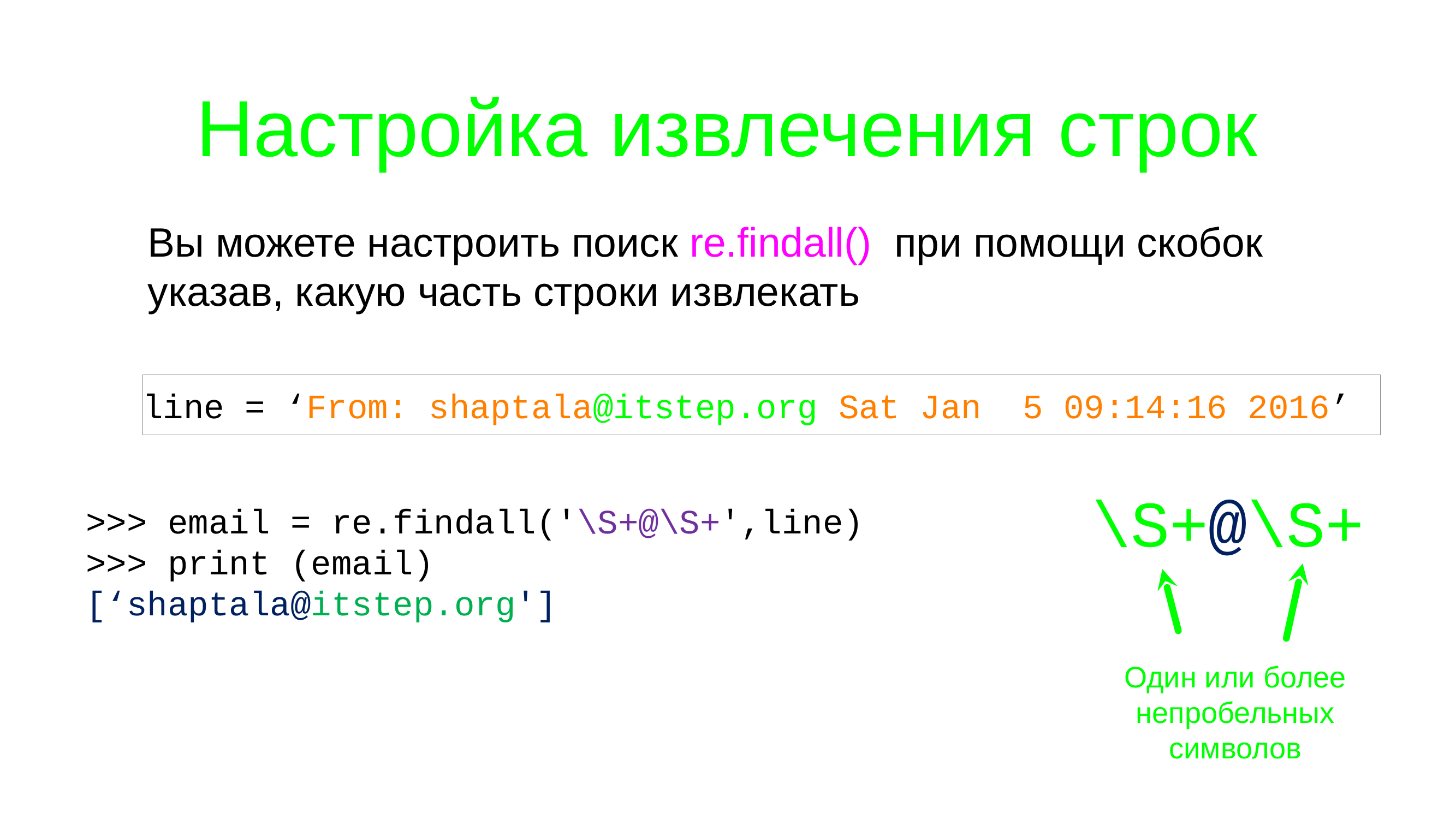

# Настройка извлечения строк
Вы можете настроить поиск re.findall(), при помощи скобок указав, какую часть строки извлекать
line = ‘From: shaptala@itstep.org Sat Jan  5 09:14:16 2016’
\S+@\S+
>>> email = re.findall('\S+@\S+',line)
>>> print (email)
[‘shaptala@itstep.org']
Один или более непробельных символов